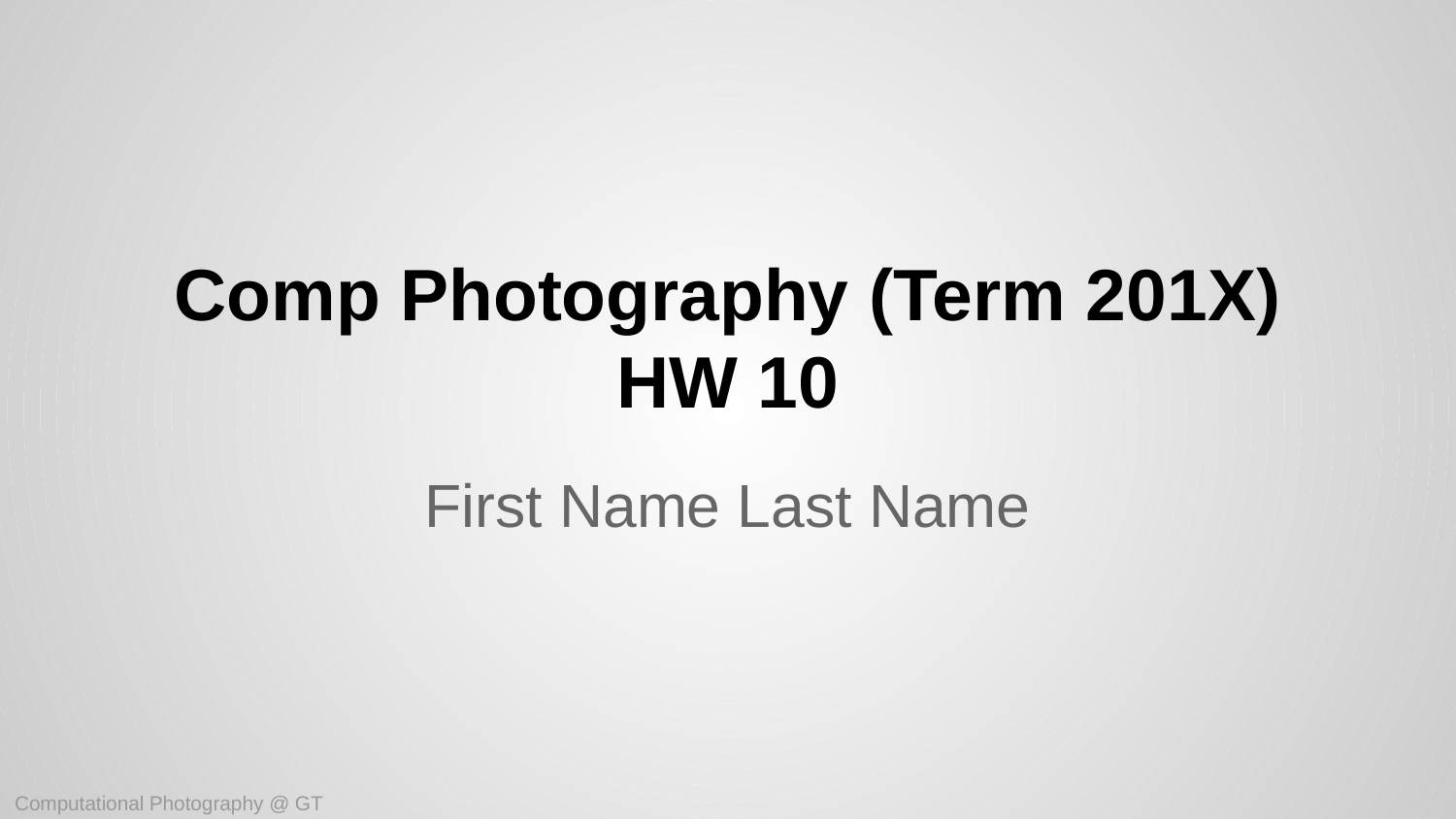

# Comp Photography (Term 201X)
HW 10
First Name Last Name
Computational Photography @ GT